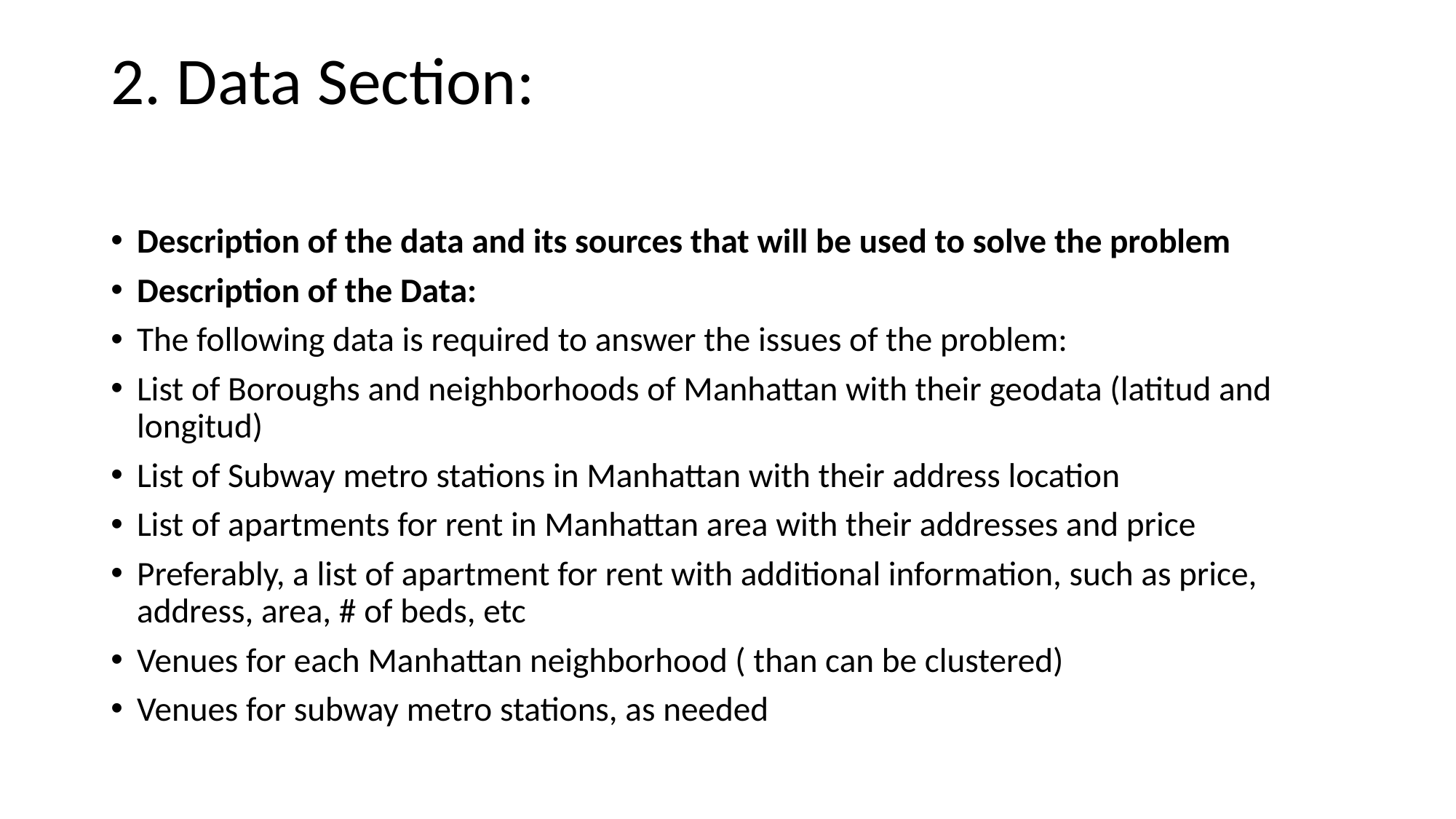

# 2. Data Section:
Description of the data and its sources that will be used to solve the problem
Description of the Data:
The following data is required to answer the issues of the problem:
List of Boroughs and neighborhoods of Manhattan with their geodata (latitud and longitud)
List of Subway metro stations in Manhattan with their address location
List of apartments for rent in Manhattan area with their addresses and price
Preferably, a list of apartment for rent with additional information, such as price, address, area, # of beds, etc
Venues for each Manhattan neighborhood ( than can be clustered)
Venues for subway metro stations, as needed